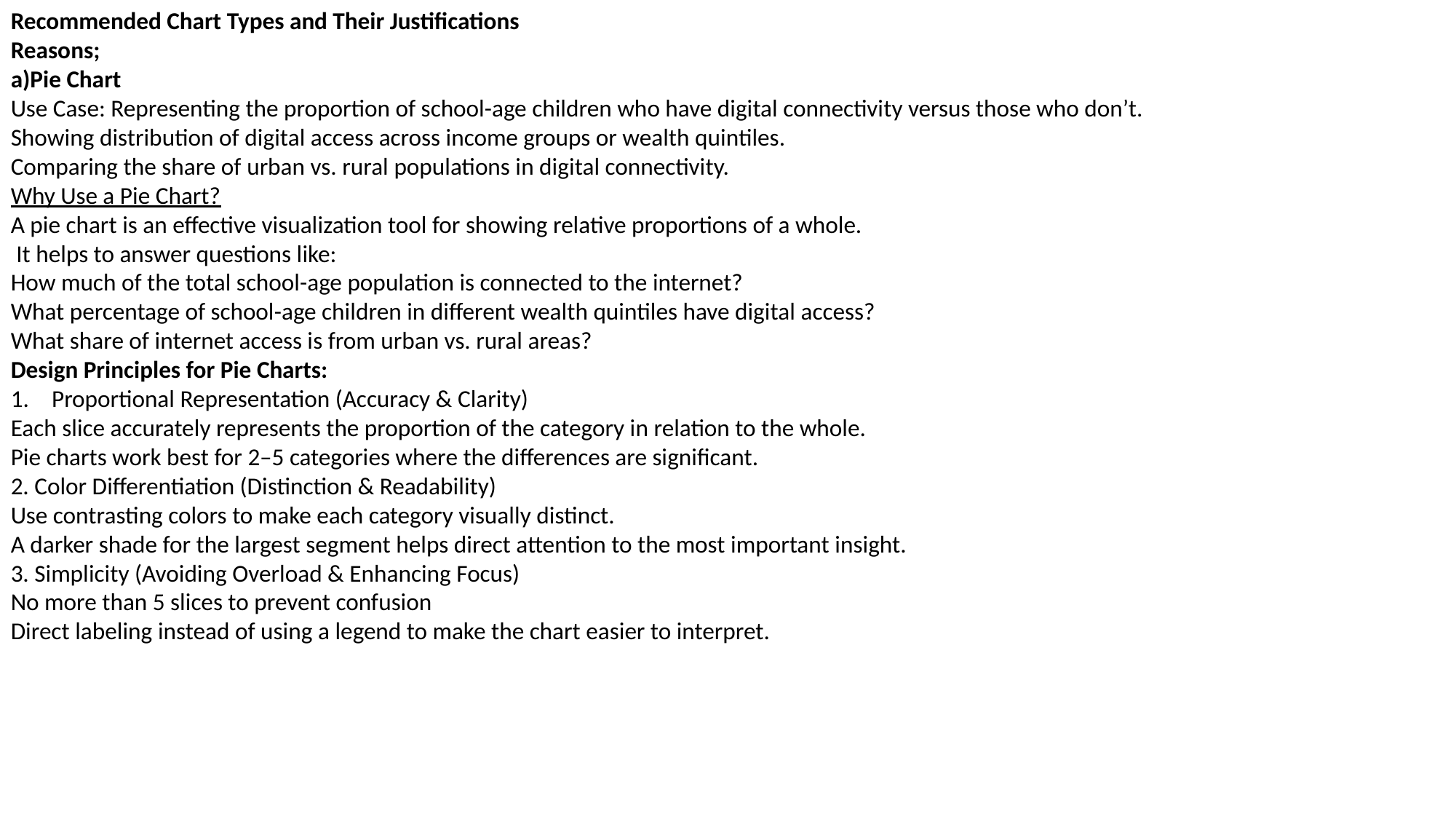

Recommended Chart Types and Their Justifications
Reasons;
a)Pie Chart
Use Case: Representing the proportion of school-age children who have digital connectivity versus those who don’t.
Showing distribution of digital access across income groups or wealth quintiles.
Comparing the share of urban vs. rural populations in digital connectivity.
Why Use a Pie Chart?
A pie chart is an effective visualization tool for showing relative proportions of a whole.
 It helps to answer questions like:
How much of the total school-age population is connected to the internet?
What percentage of school-age children in different wealth quintiles have digital access?
What share of internet access is from urban vs. rural areas?
Design Principles for Pie Charts:
Proportional Representation (Accuracy & Clarity)
Each slice accurately represents the proportion of the category in relation to the whole.
Pie charts work best for 2–5 categories where the differences are significant.
2. Color Differentiation (Distinction & Readability)
Use contrasting colors to make each category visually distinct.
A darker shade for the largest segment helps direct attention to the most important insight.
3. Simplicity (Avoiding Overload & Enhancing Focus)
No more than 5 slices to prevent confusion
Direct labeling instead of using a legend to make the chart easier to interpret.